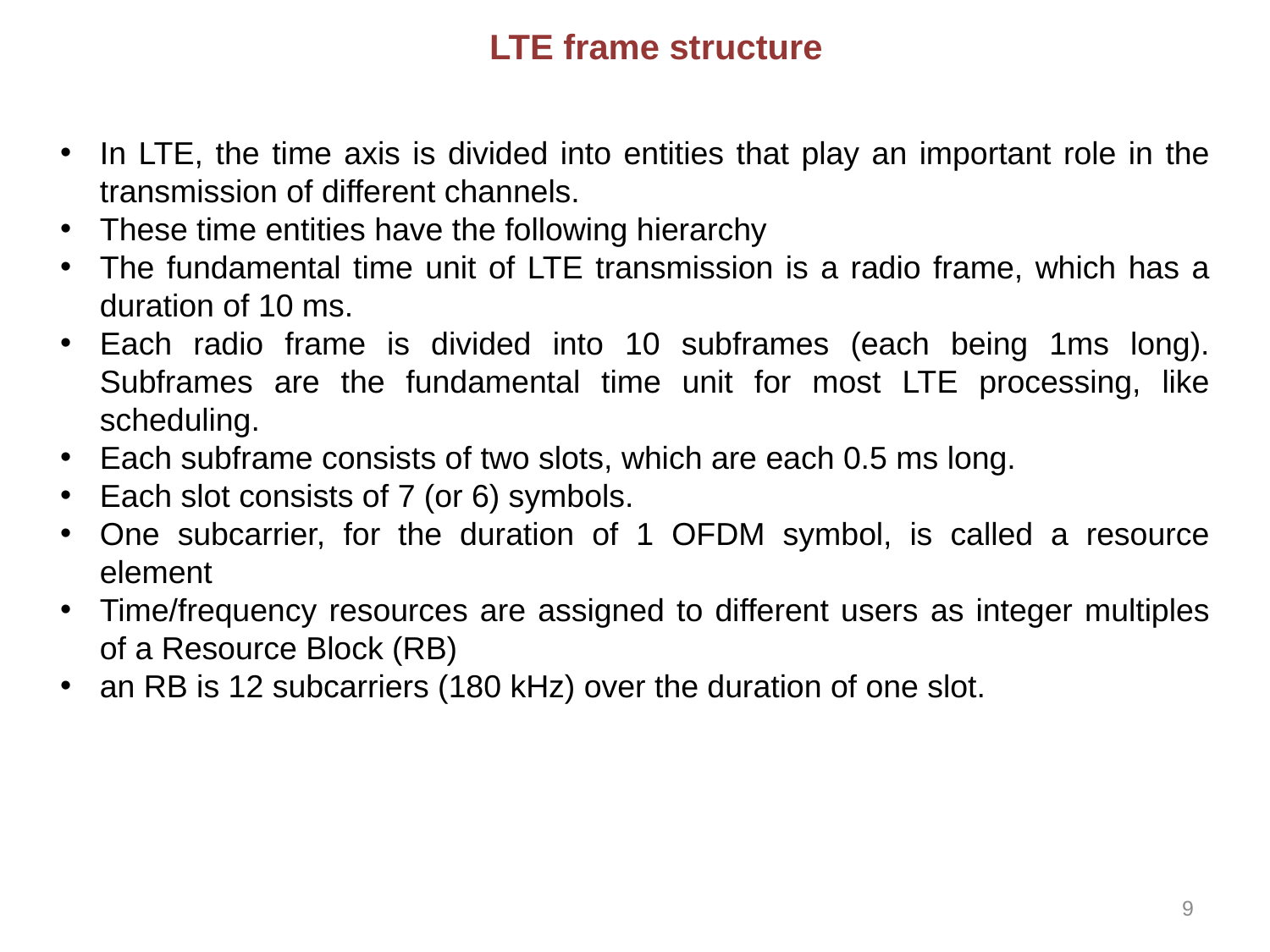

LTE frame structure
In LTE, the time axis is divided into entities that play an important role in the transmission of different channels.
These time entities have the following hierarchy
The fundamental time unit of LTE transmission is a radio frame, which has a duration of 10 ms.
Each radio frame is divided into 10 subframes (each being 1ms long). Subframes are the fundamental time unit for most LTE processing, like scheduling.
Each subframe consists of two slots, which are each 0.5 ms long.
Each slot consists of 7 (or 6) symbols.
One subcarrier, for the duration of 1 OFDM symbol, is called a resource element
Time/frequency resources are assigned to different users as integer multiples of a Resource Block (RB)
an RB is 12 subcarriers (180 kHz) over the duration of one slot.
9